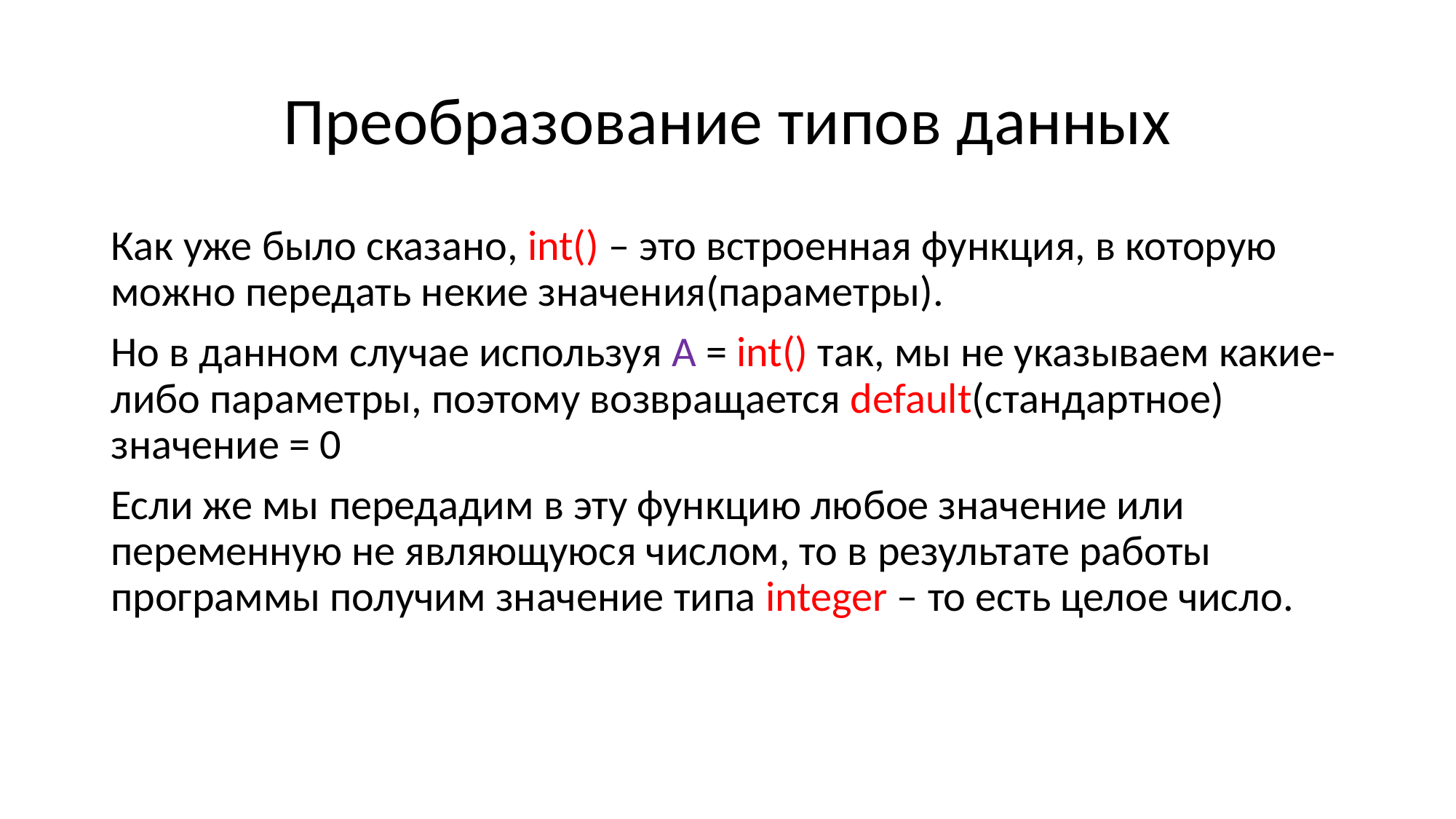

# Преобразование типов данных
Как уже было сказано, int() – это встроенная функция, в которую можно передать некие значения(параметры).
Но в данном случае используя A = int() так, мы не указываем какие-либо параметры, поэтому возвращается default(стандартное) значение = 0
Если же мы передадим в эту функцию любое значение или переменную не являющуюся числом, то в результате работы программы получим значение типа integer – то есть целое число.